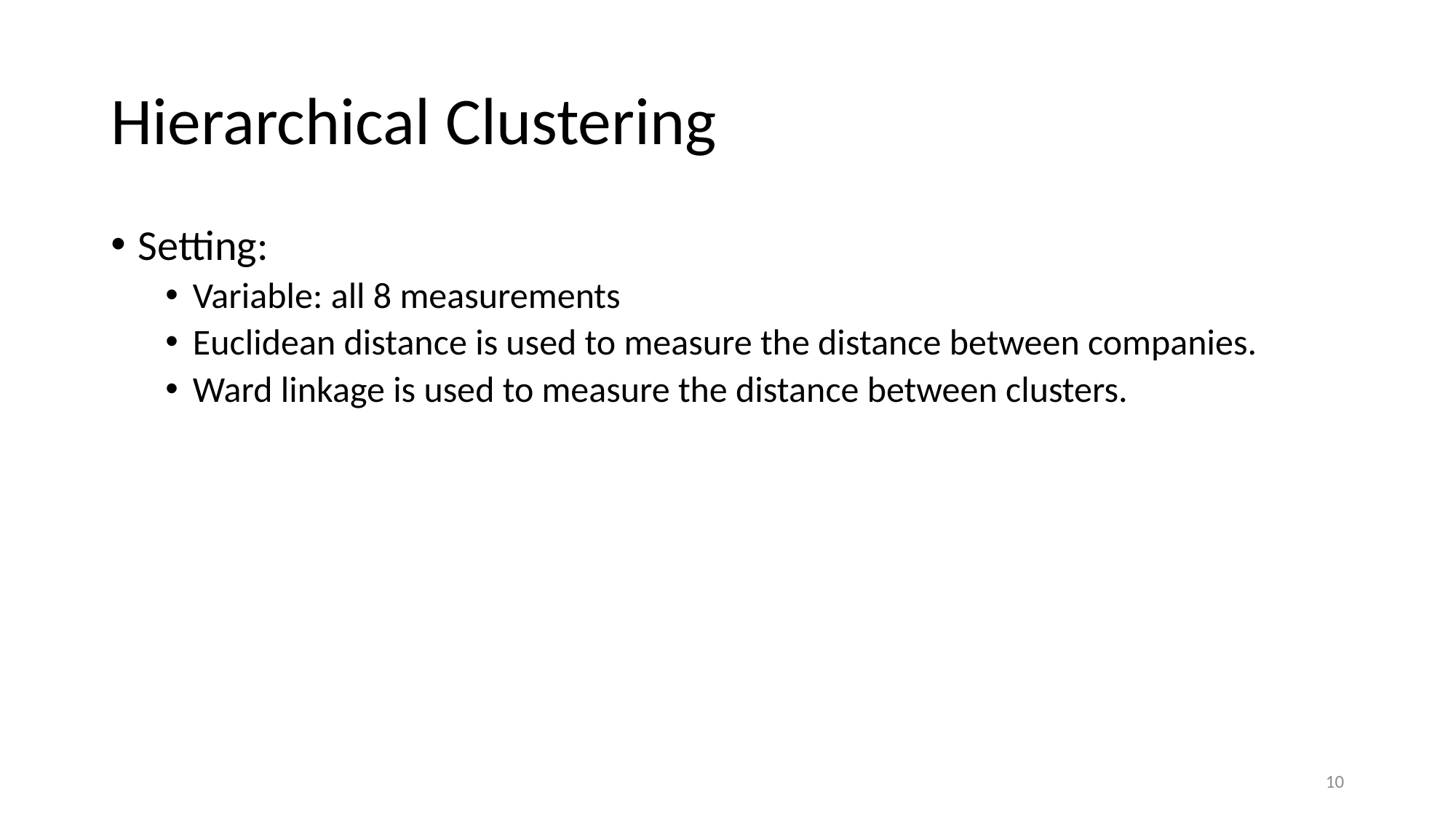

# Hierarchical Clustering
Setting:
Variable: all 8 measurements
Euclidean distance is used to measure the distance between companies.
Ward linkage is used to measure the distance between clusters.
10